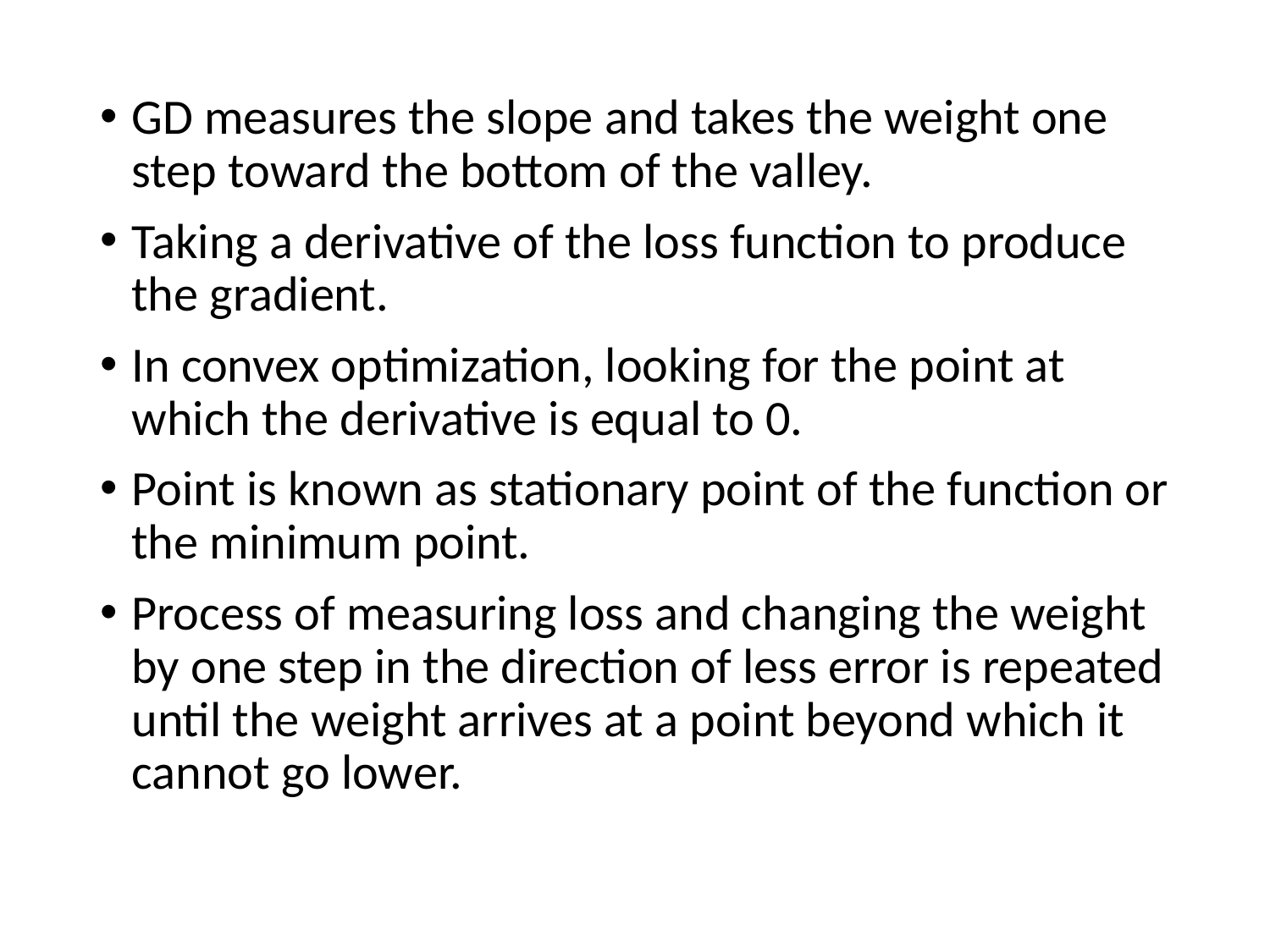

GD measures the slope and takes the weight one step toward the bottom of the valley.
Taking a derivative of the loss function to produce the gradient.
In convex optimization, looking for the point at which the derivative is equal to 0.
Point is known as stationary point of the function or the minimum point.
Process of measuring loss and changing the weight by one step in the direction of less error is repeated until the weight arrives at a point beyond which it cannot go lower.